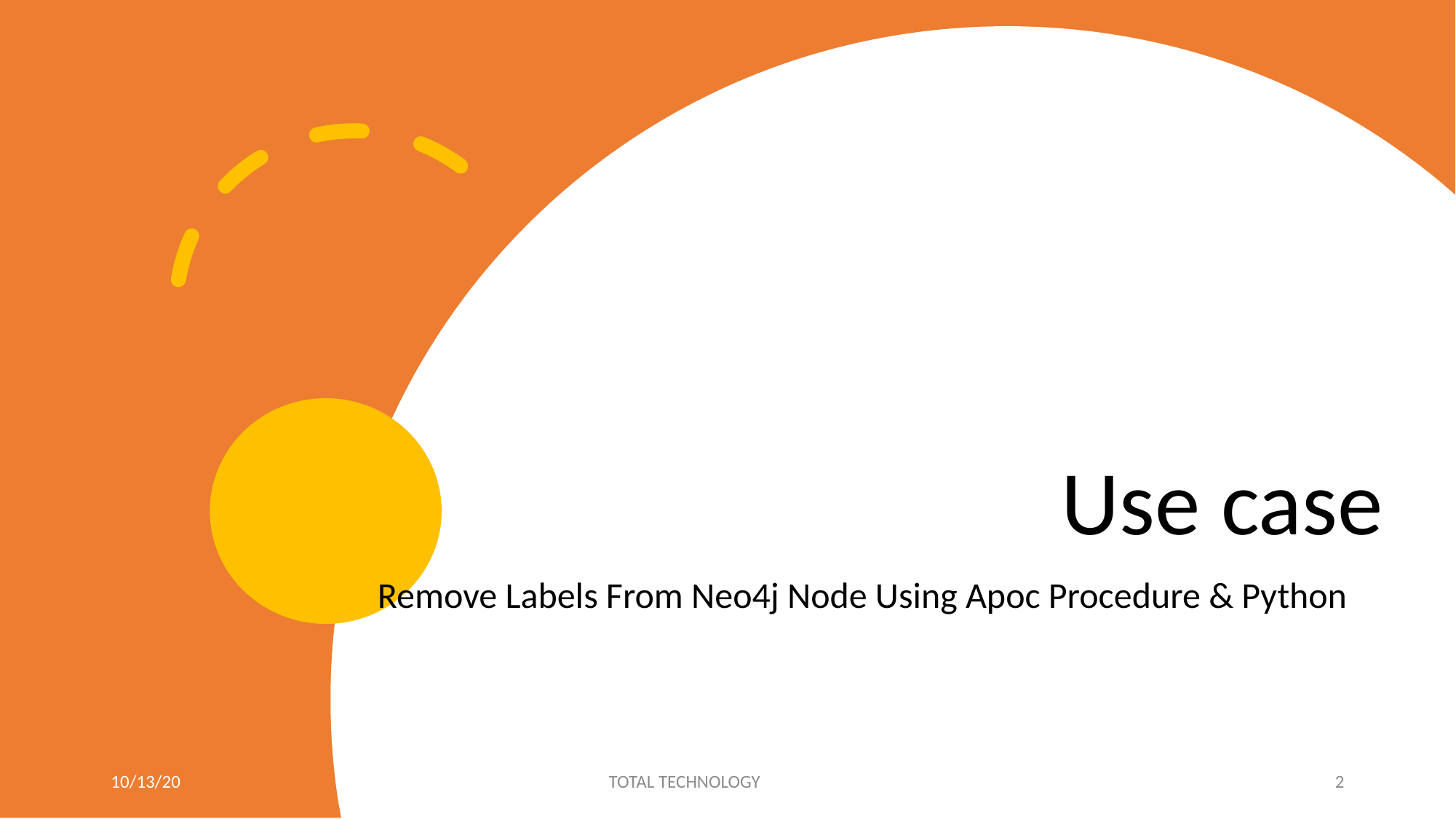

# Use case

Remove Labels From Neo4j Node Using Apoc Procedure & Python

10/13/20
TOTAL TECHNOLOGY
2